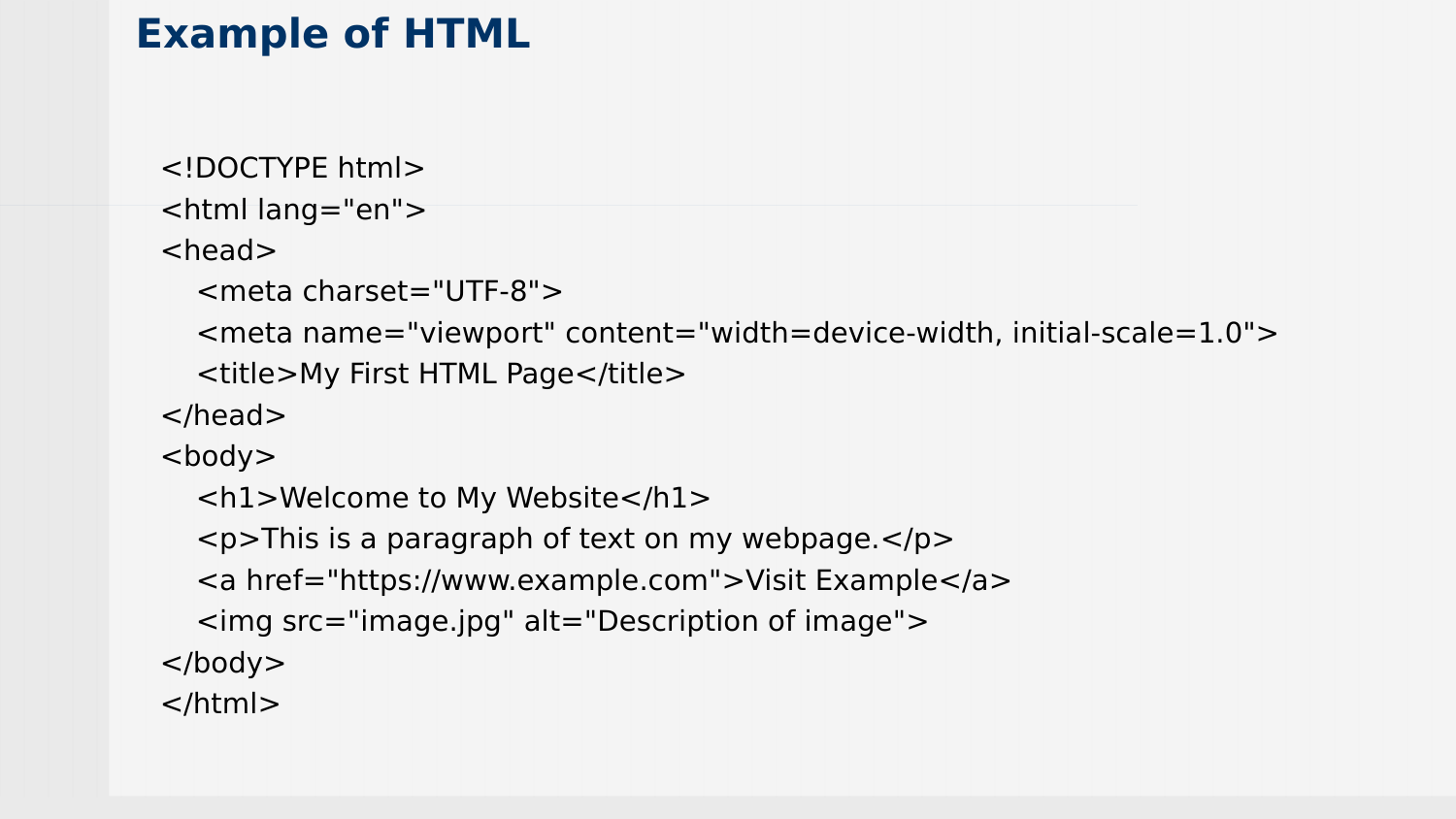

# Example of HTML
<!DOCTYPE html>
<html lang="en">
<head>
    <meta charset="UTF-8">
    <meta name="viewport" content="width=device-width, initial-scale=1.0">
    <title>My First HTML Page</title>
</head>
<body>
    <h1>Welcome to My Website</h1>
    <p>This is a paragraph of text on my webpage.</p>
    <a href="https://www.example.com">Visit Example</a>
    <img src="image.jpg" alt="Description of image">
</body>
</html>